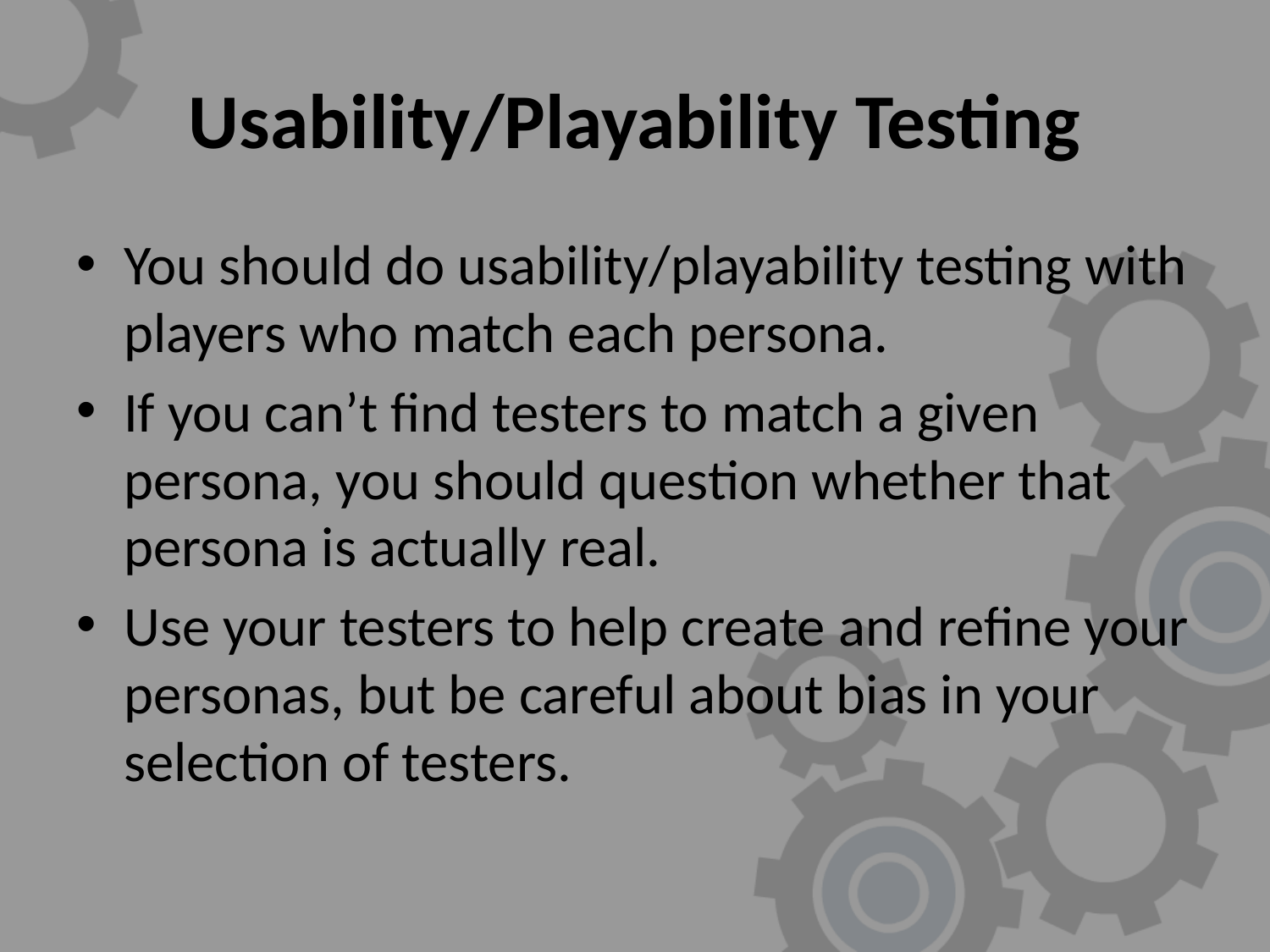

# Usability/Playability Testing
You should do usability/playability testing with players who match each persona.
If you can’t find testers to match a given persona, you should question whether that persona is actually real.
Use your testers to help create and refine your personas, but be careful about bias in your selection of testers.